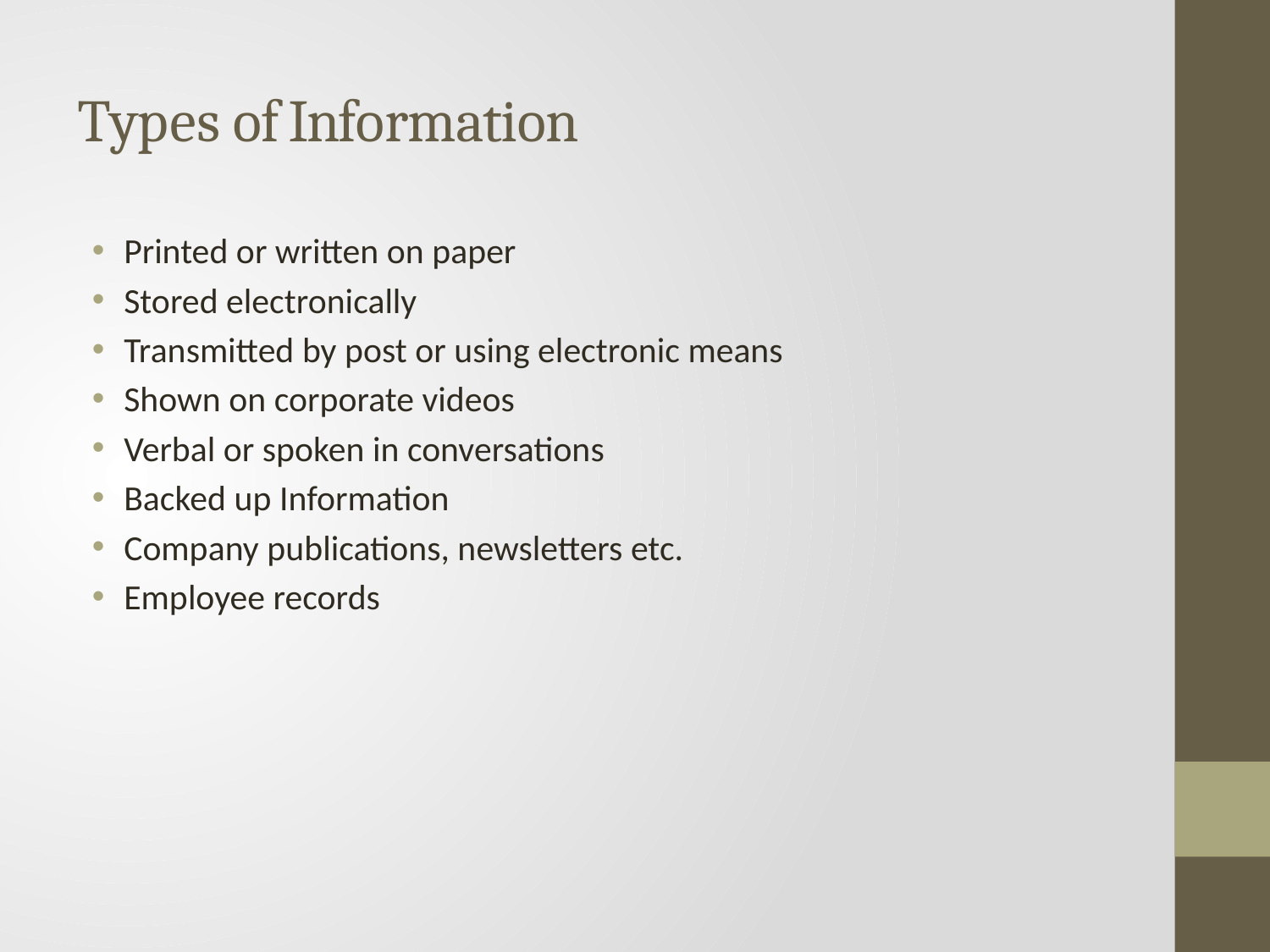

# Types of Information
Printed or written on paper
Stored electronically
Transmitted by post or using electronic means
Shown on corporate videos
Verbal or spoken in conversations
Backed up Information
Company publications, newsletters etc.
Employee records